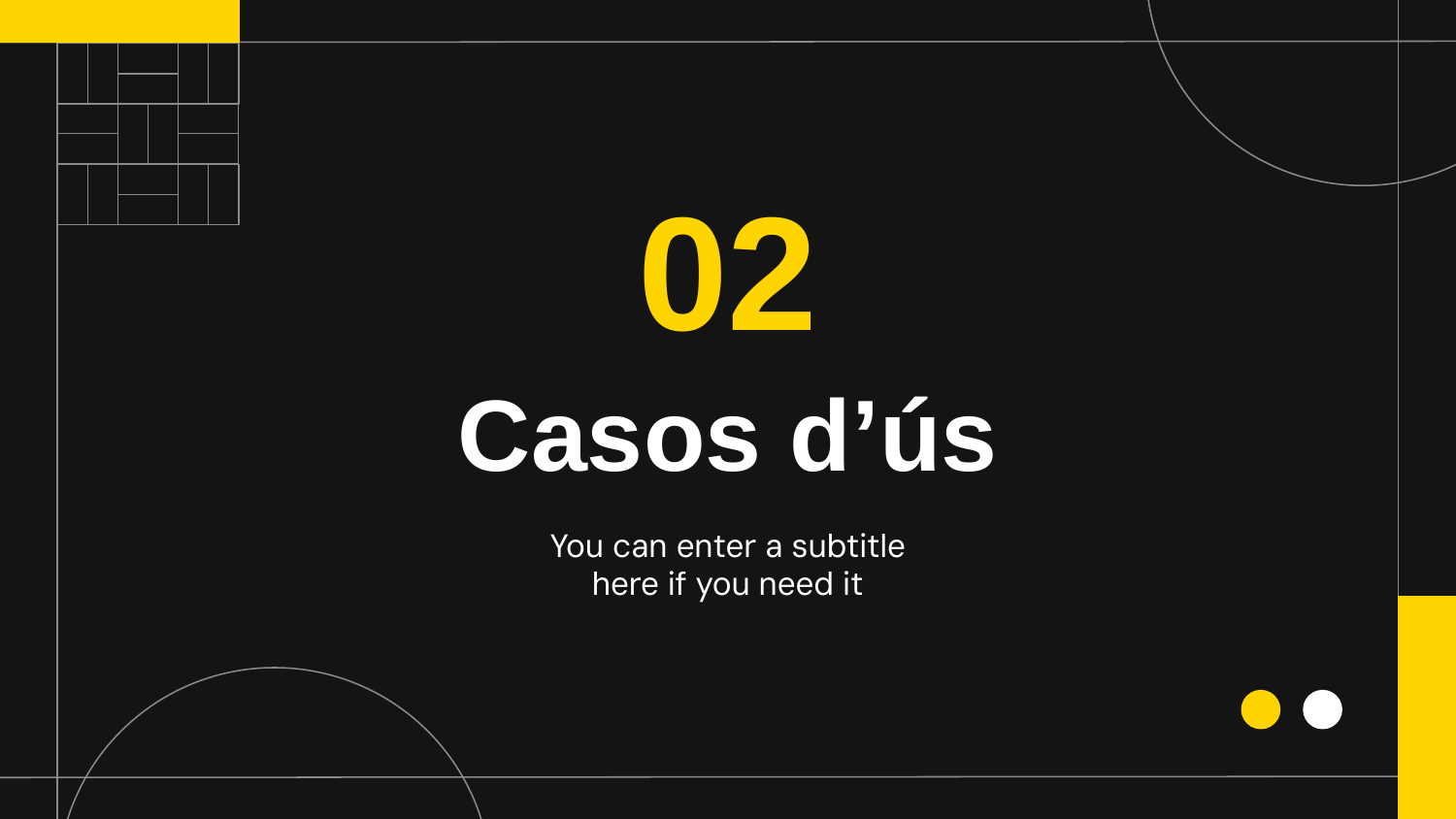

02
# Casos d’ús
You can enter a subtitle here if you need it